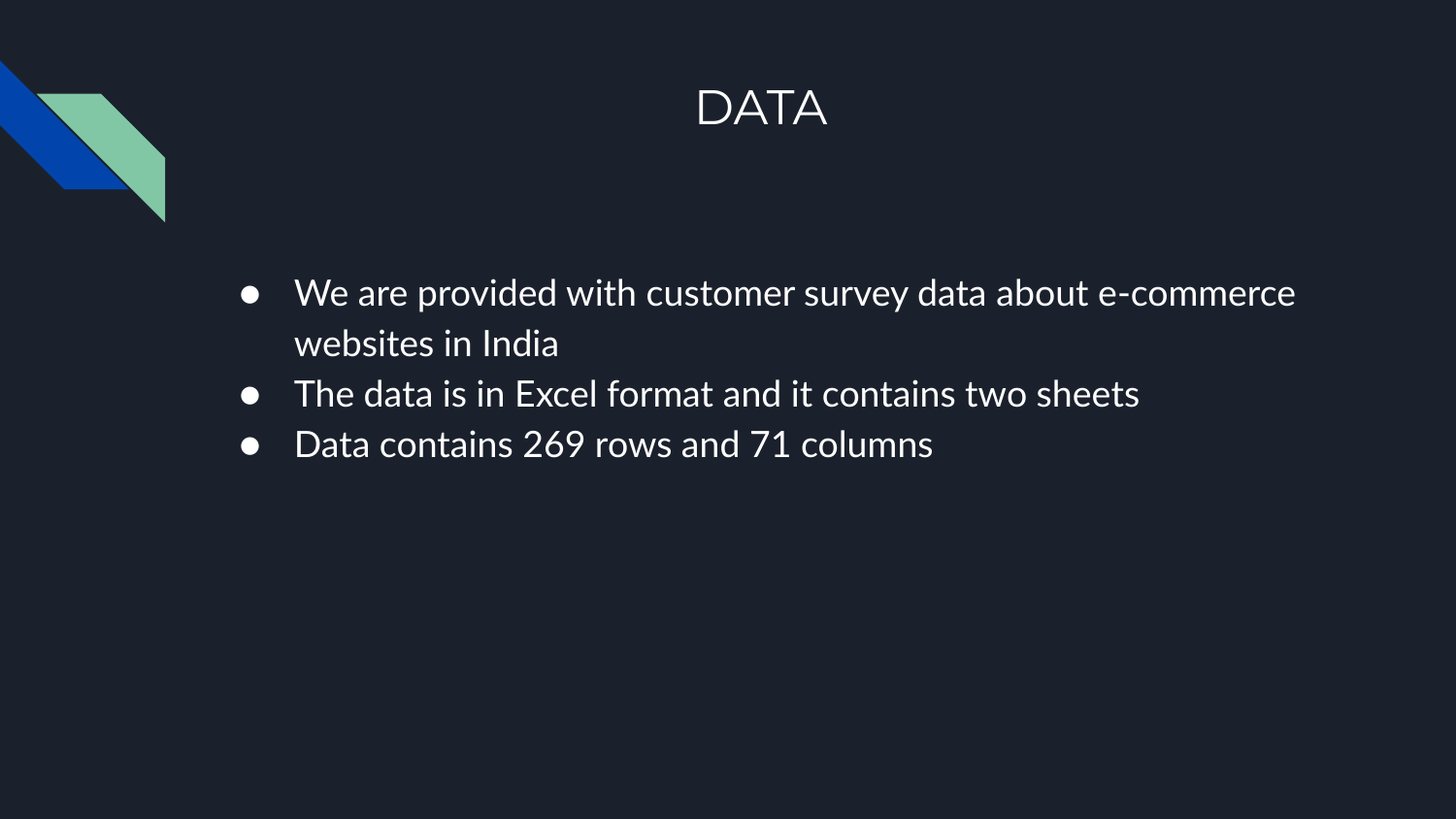

# DATA
We are provided with customer survey data about e-commerce websites in India
The data is in Excel format and it contains two sheets
Data contains 269 rows and 71 columns